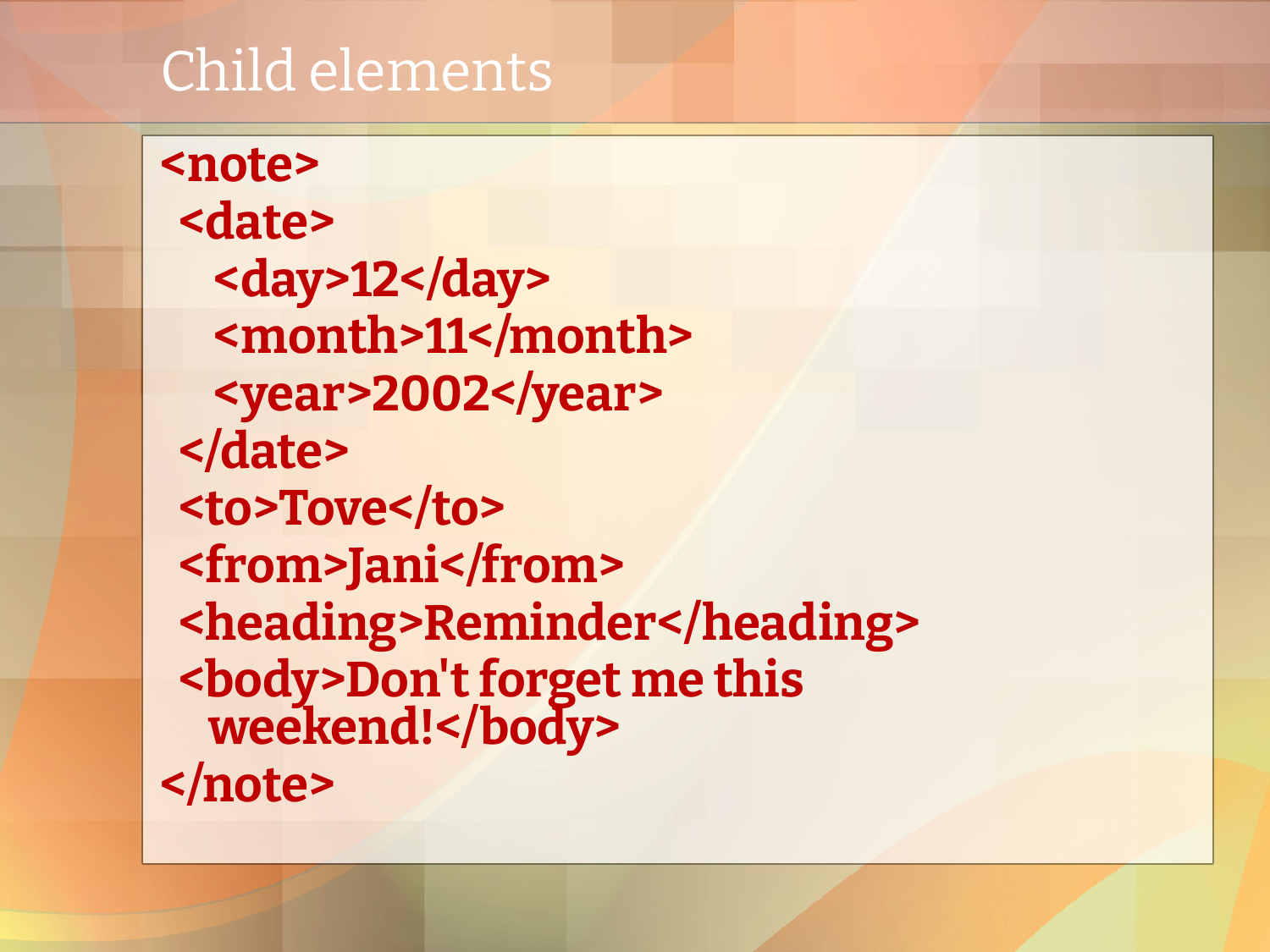

# Child elements
<note>
  <date>
      <day>12</day>
      <month>11</month>
      <year>2002</year>
  </date>
  <to>Tove</to>
  <from>Jani</from>
  <heading>Reminder</heading>
  <body>Don't forget me this weekend!</body>
</note>